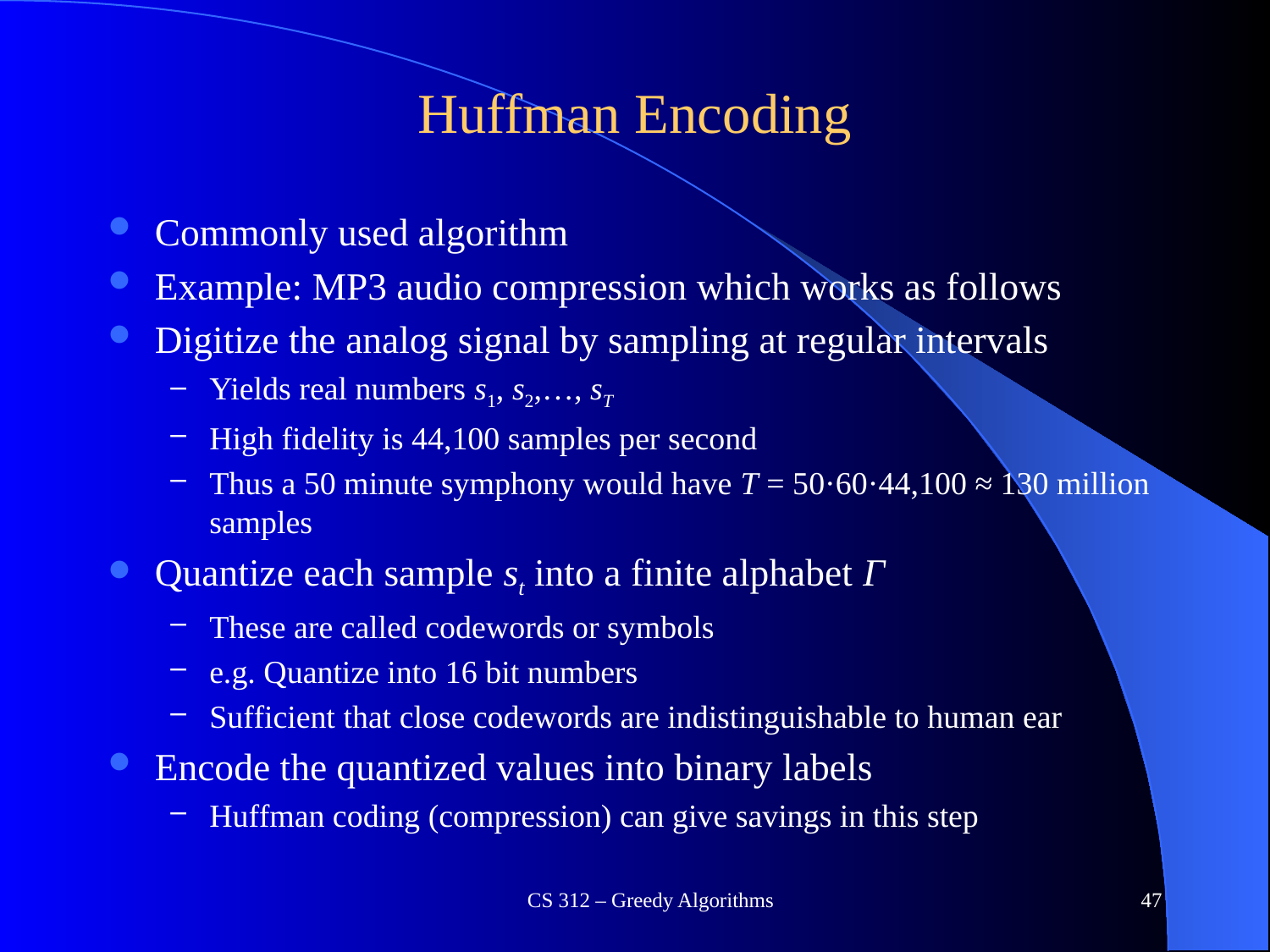

# Huffman Encoding
Commonly used algorithm
Example: MP3 audio compression which works as follows
Digitize the analog signal by sampling at regular intervals
Yields real numbers s1, s2,…, sT
High fidelity is 44,100 samples per second
Thus a 50 minute symphony would have T = 50·60·44,100 ≈ 130 million samples
Quantize each sample st into a finite alphabet Γ
These are called codewords or symbols
e.g. Quantize into 16 bit numbers
Sufficient that close codewords are indistinguishable to human ear
Encode the quantized values into binary labels
Huffman coding (compression) can give savings in this step

CS 312 – Greedy Algorithms
47